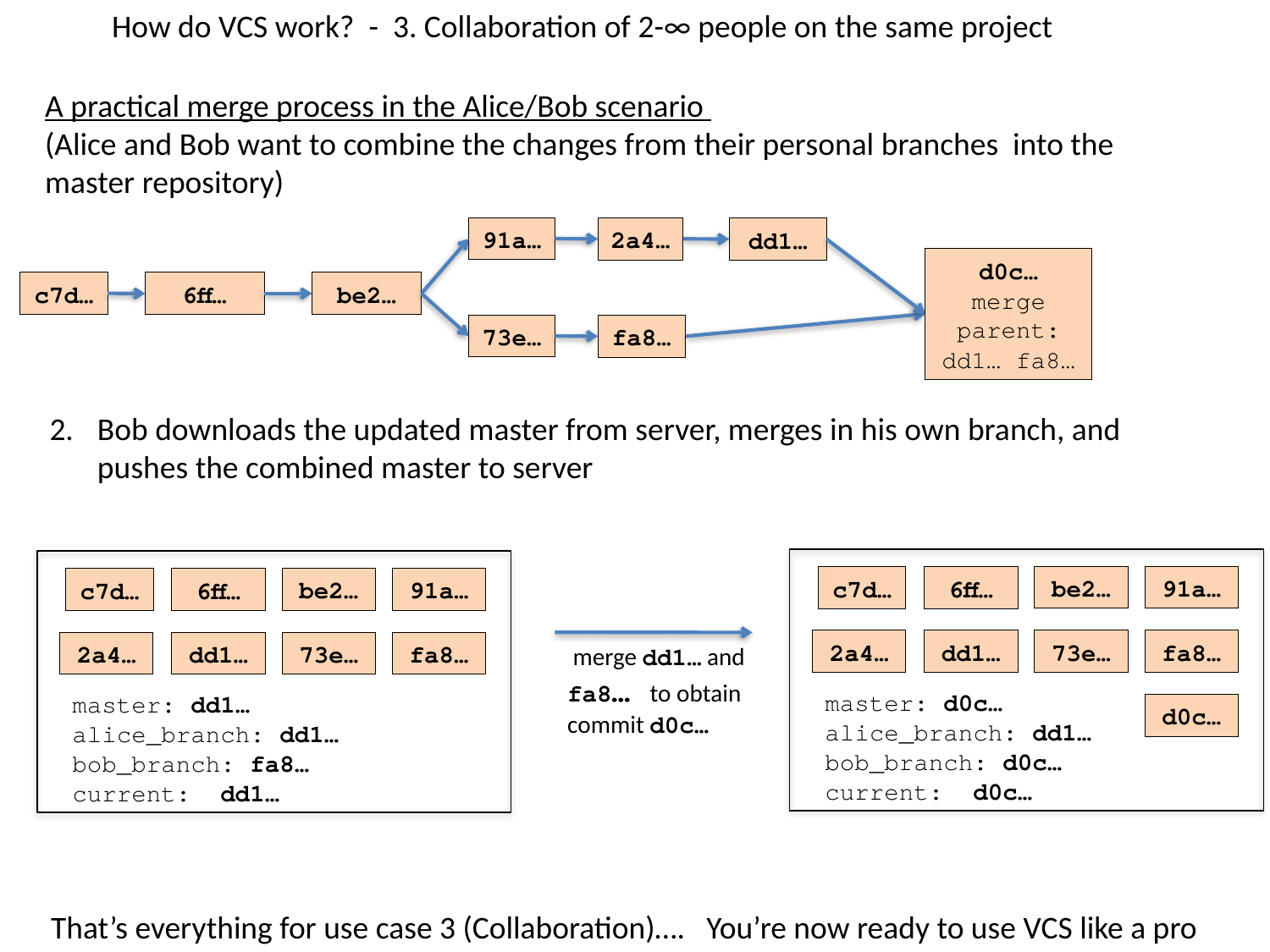

How do VCS work?  -  3. Collaboration of 2-∞ people on the same project
A practical merge process in the Alice/Bob scenario
(Alice and Bob want to combine the changes from their personal branches  into the master repository)
91a…
2a4…
dd1…
c7d…
6ff…
be2…
73e…
fa8…
d0c…
merge
parent: dd1… fa8…
Bob downloads the updated master from server, merges in his own branch, and pushes the combined master to server

be2…
91a…
c7d…
6ff…
2a4…
dd1…
73e…
fa8…
master: d0c…
alice_branch: dd1…
bob_branch: d0c…
current:  d0c…

be2…
91a…
c7d…
6ff…
2a4…
dd1…
73e…
fa8…
master: dd1…
alice_branch: dd1…
bob_branch: fa8…
current:  dd1…
 merge dd1… and fa8… to obtain commit d0c…
d0c…
That’s everything for use case 3 (Collaboration)….   You’re now ready to use VCS like a pro